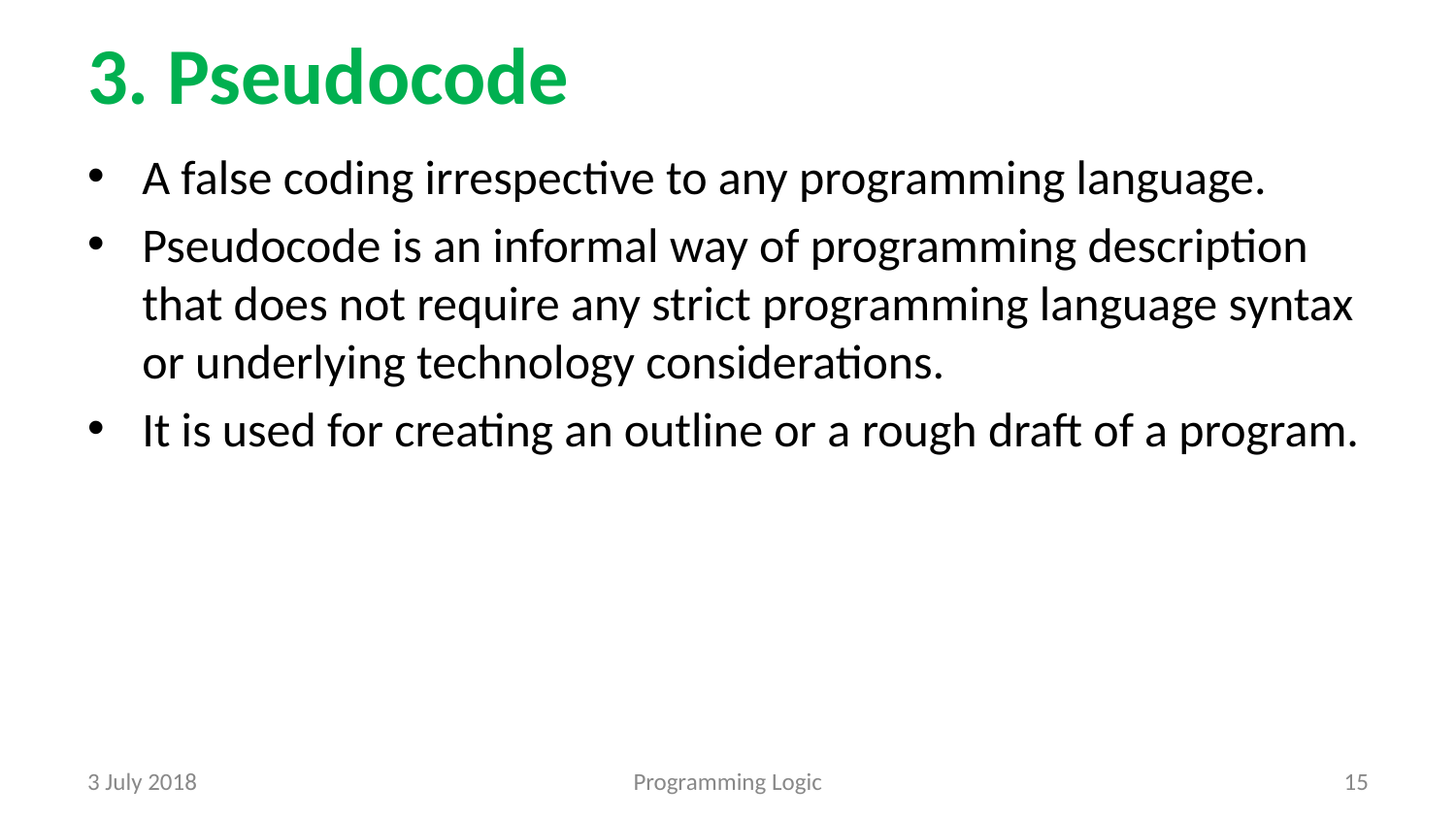

# 3. Pseudocode

A false coding irrespective to any programming language.
Pseudocode is an informal way of programming description that does not require any strict programming language syntax or underlying technology considerations.
It is used for creating an outline or a rough draft of a program.
3 July 2018
Programming Logic
15